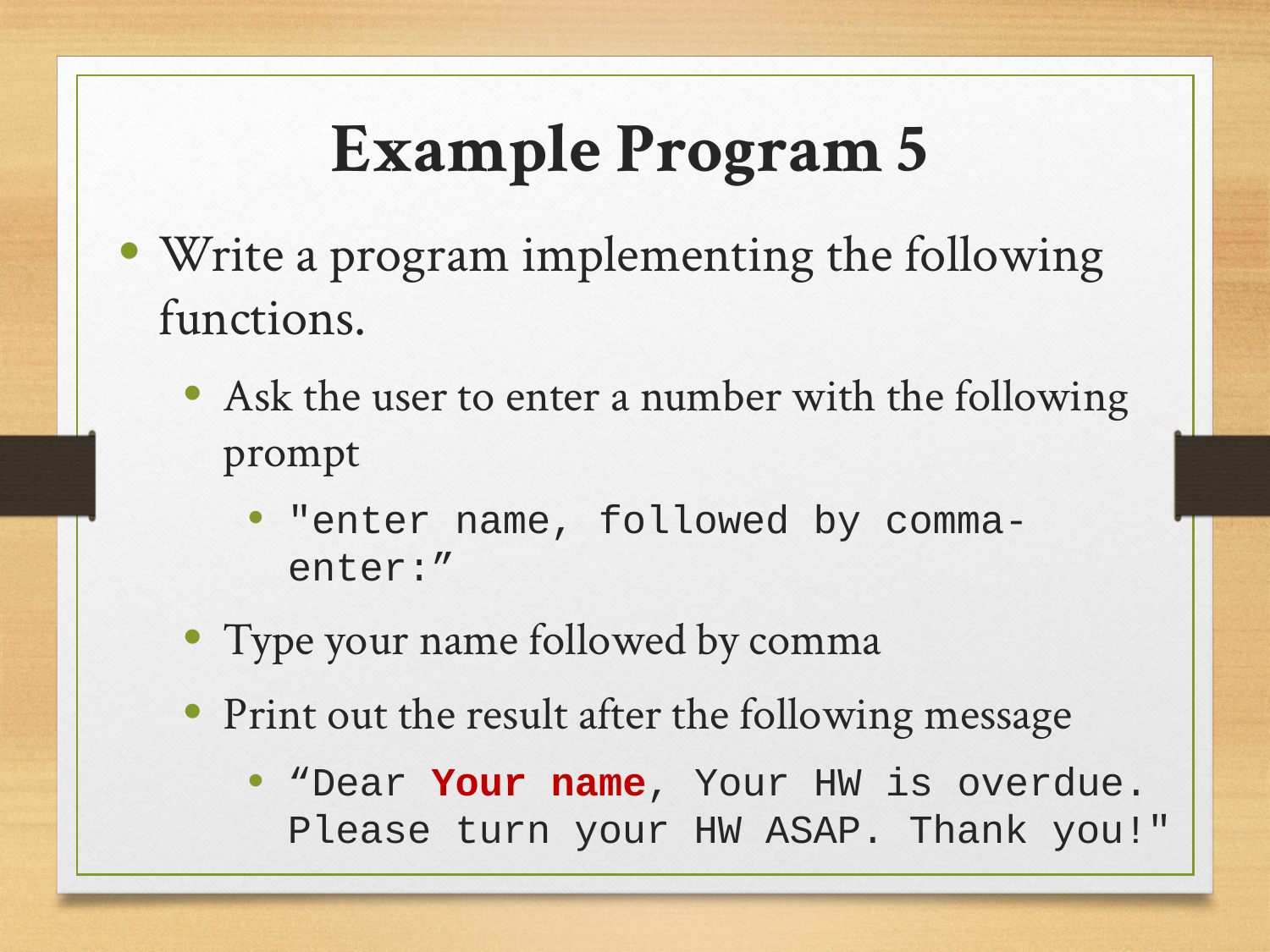

Example Program 5
Write a program implementing the following functions.
Ask the user to enter a number with the following prompt
"enter name, followed by comma-enter:”
Type your name followed by comma
Print out the result after the following message
“Dear Your name, Your HW is overdue. Please turn your HW ASAP. Thank you!"